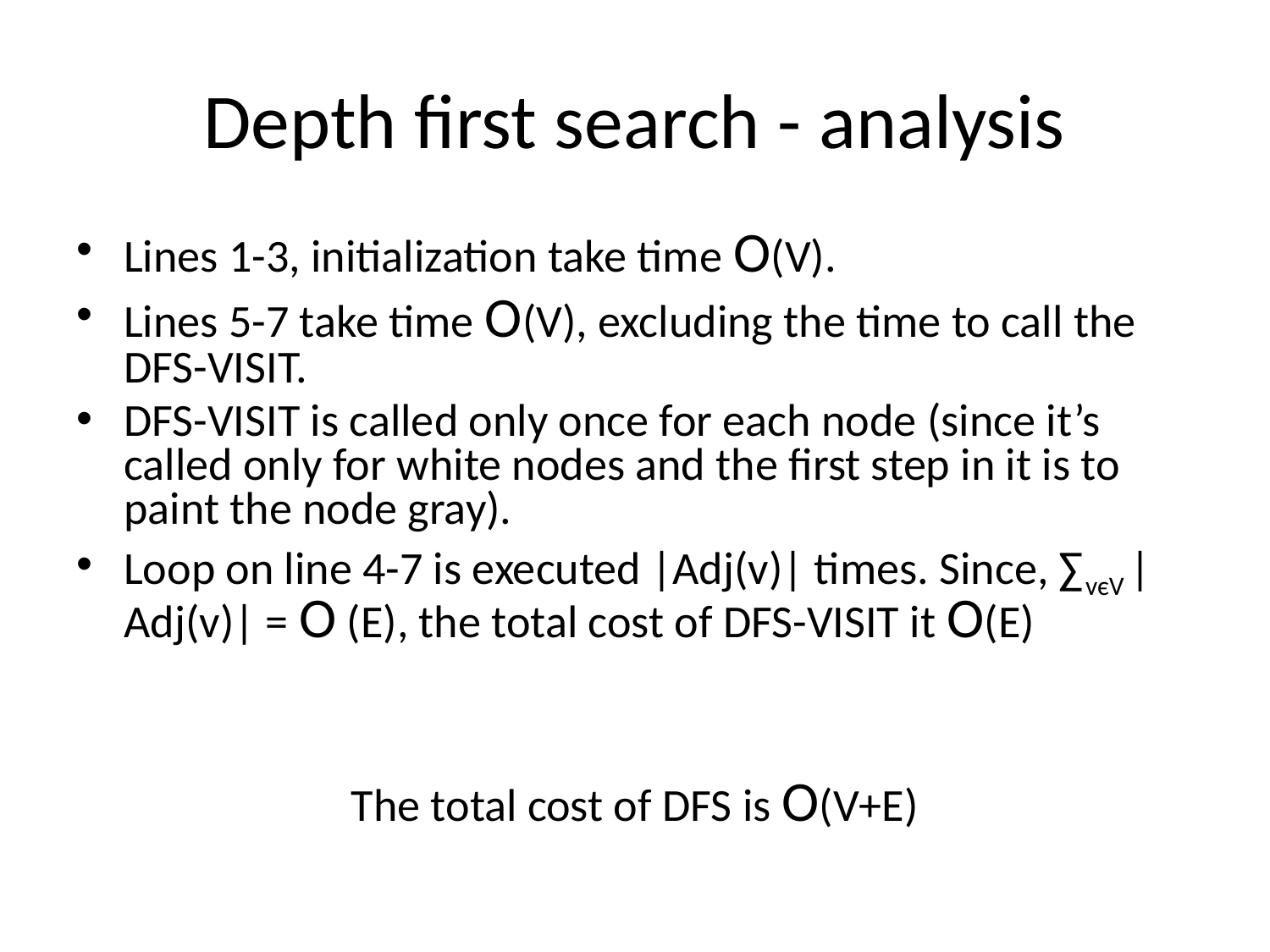

# Depth first search - analysis
Lines 1-3, initialization take time O(V).
Lines 5-7 take time O(V), excluding the time to call the DFS-VISIT.
DFS-VISIT is called only once for each node (since it’s called only for white nodes and the first step in it is to paint the node gray).
Loop on line 4-7 is executed |Adj(v)| times. Since, ∑vєV |Adj(v)| = O (E), the total cost of DFS-VISIT it O(E)

The total cost of DFS is O(V+E)